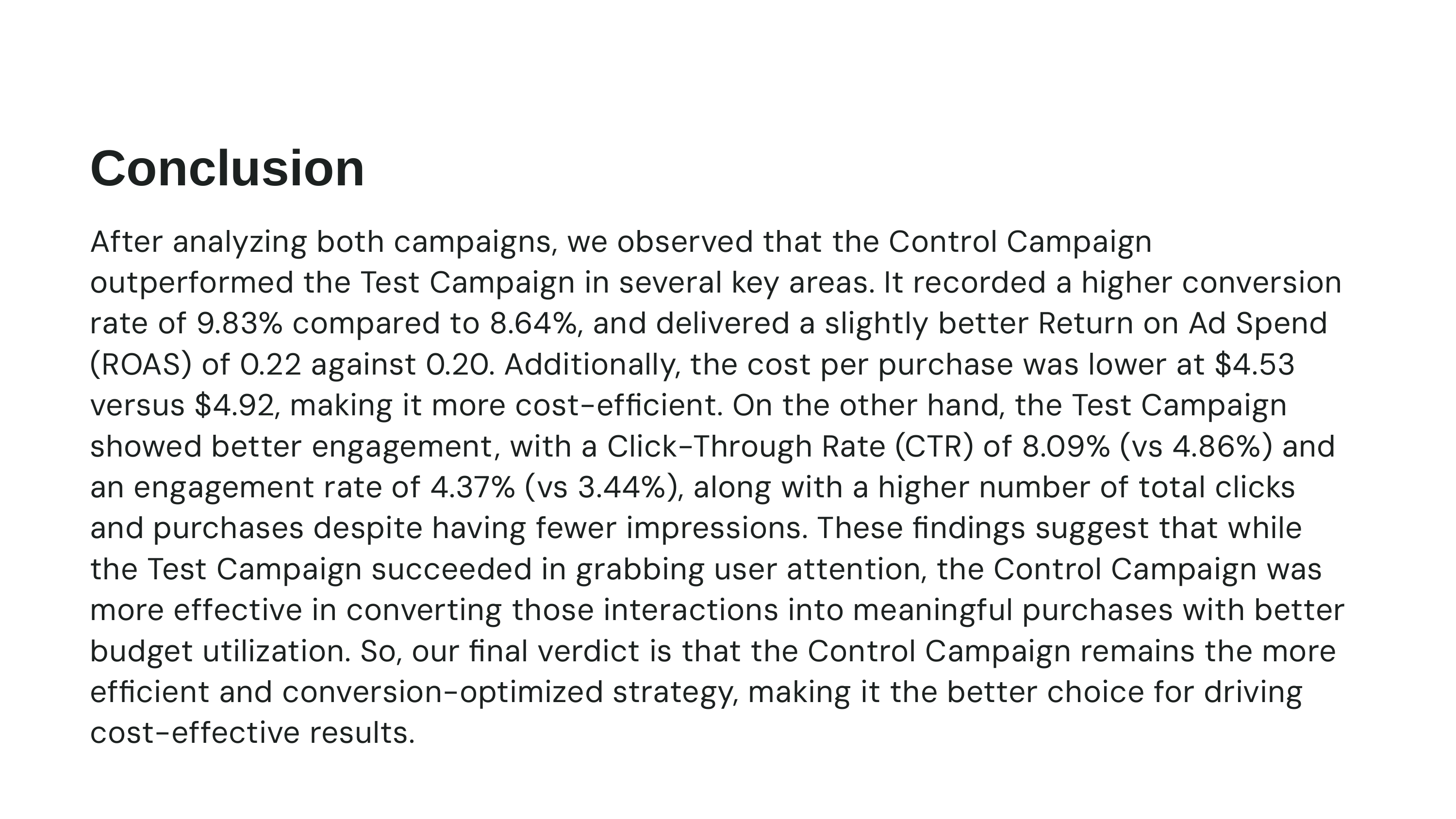

Conclusion
After analyzing both campaigns, we observed that the Control Campaign outperformed the Test Campaign in several key areas. It recorded a higher conversion rate of 9.83% compared to 8.64%, and delivered a slightly better Return on Ad Spend (ROAS) of 0.22 against 0.20. Additionally, the cost per purchase was lower at $4.53 versus $4.92, making it more cost-efficient. On the other hand, the Test Campaign showed better engagement, with a Click-Through Rate (CTR) of 8.09% (vs 4.86%) and an engagement rate of 4.37% (vs 3.44%), along with a higher number of total clicks and purchases despite having fewer impressions. These findings suggest that while the Test Campaign succeeded in grabbing user attention, the Control Campaign was more effective in converting those interactions into meaningful purchases with better budget utilization. So, our final verdict is that the Control Campaign remains the more efficient and conversion-optimized strategy, making it the better choice for driving cost-effective results.